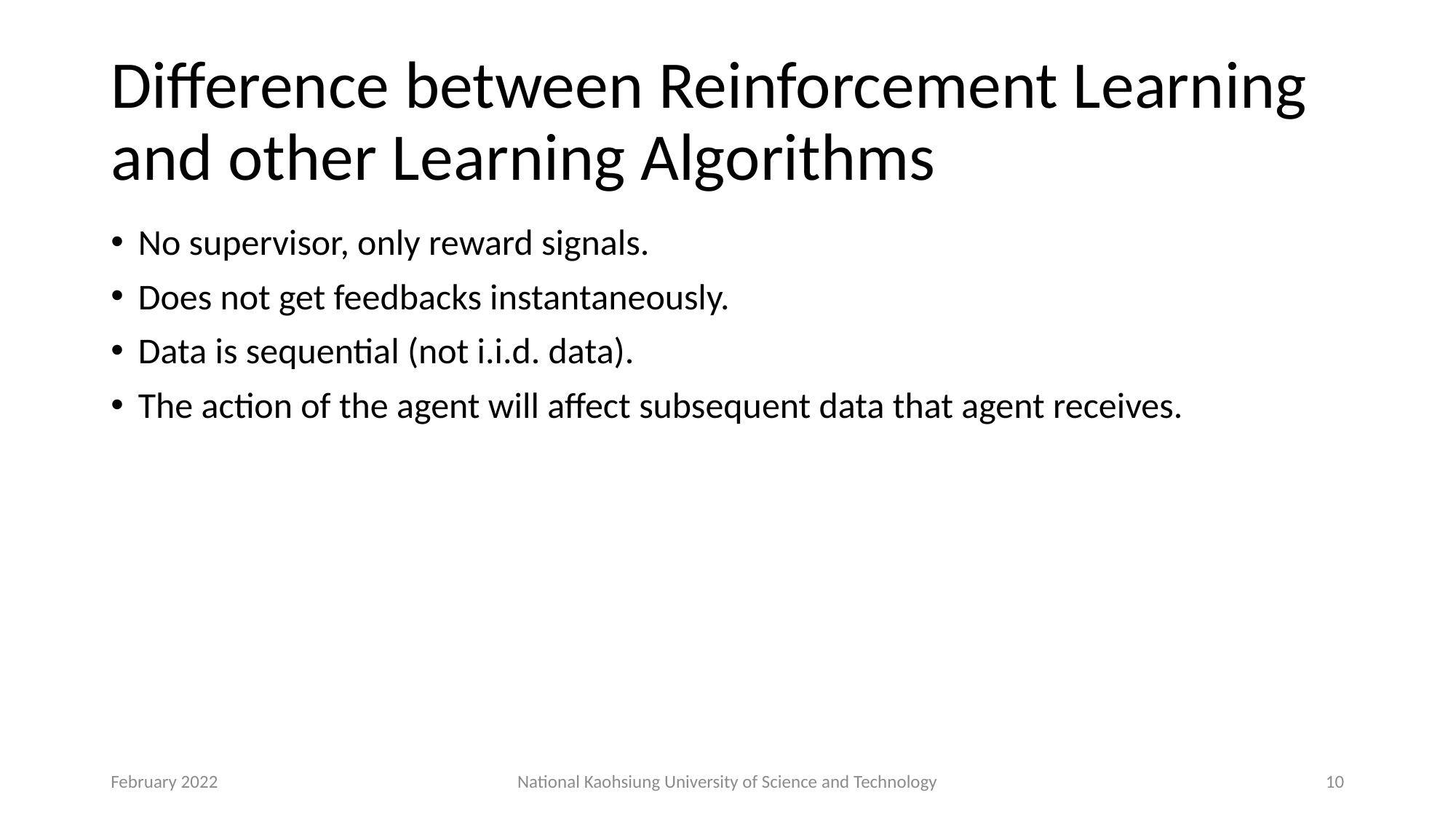

# Difference between Reinforcement Learning and other Learning Algorithms
No supervisor, only reward signals.
Does not get feedbacks instantaneously.
Data is sequential (not i.i.d. data).
The action of the agent will affect subsequent data that agent receives.

February 2022
National Kaohsiung University of Science and Technology
10